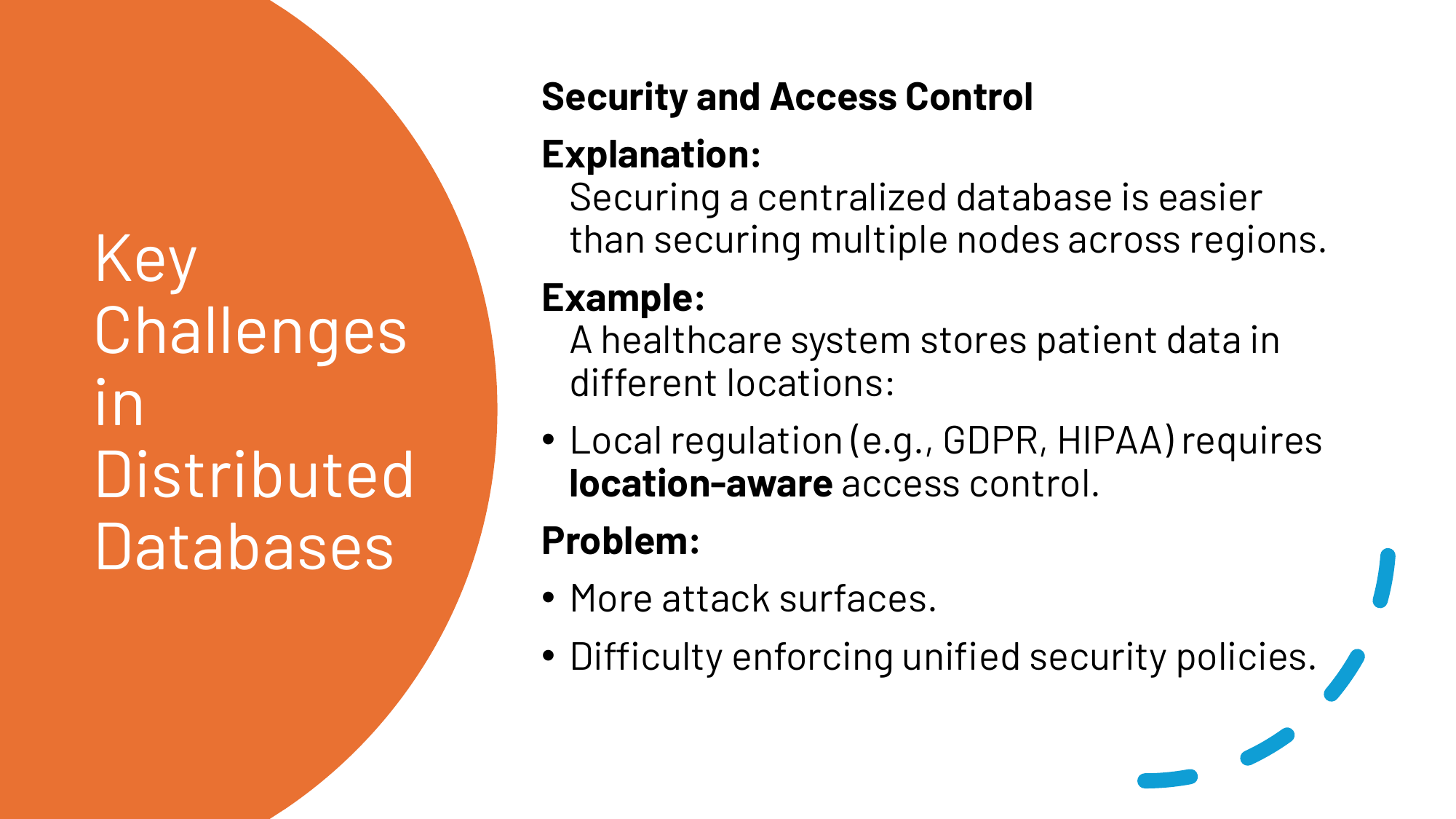

Security and Access Control
Explanation:
Securing a centralized database is easier than securing multiple nodes across regions.
Example:
A healthcare system stores patient data in different locations:
Local regulation (e.g., GDPR, HIPAA) requires location-aware access control.
Problem:
More attack surfaces.
Difficulty enforcing unified security policies.

# Key Challenges in Distributed Databases